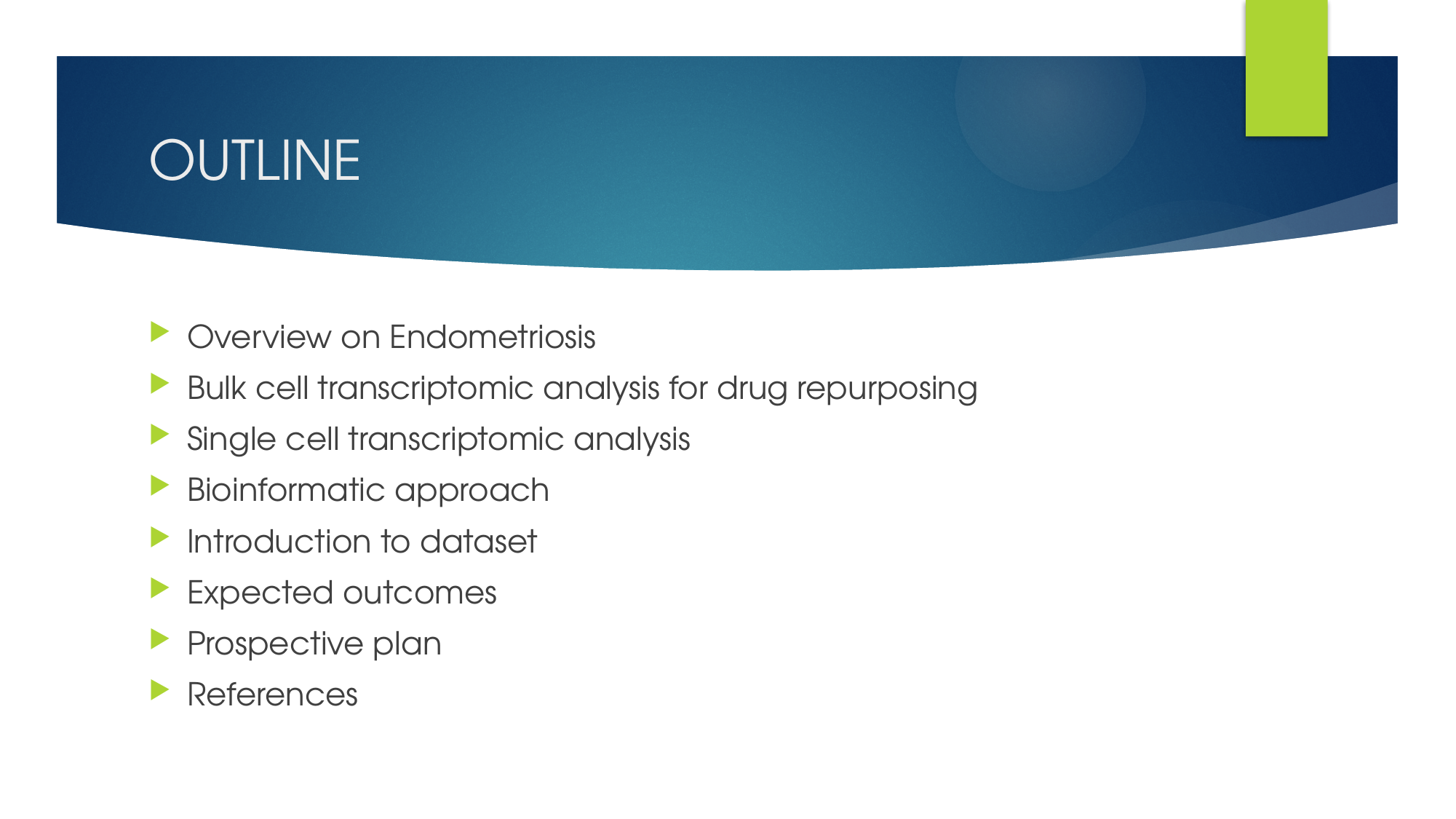

# OUTLINE
Overview on Endometriosis
Bulk cell transcriptomic analysis for drug repurposing
Single cell transcriptomic analysis
Bioinformatic approach
Introduction to dataset
Expected outcomes
Prospective plan
References